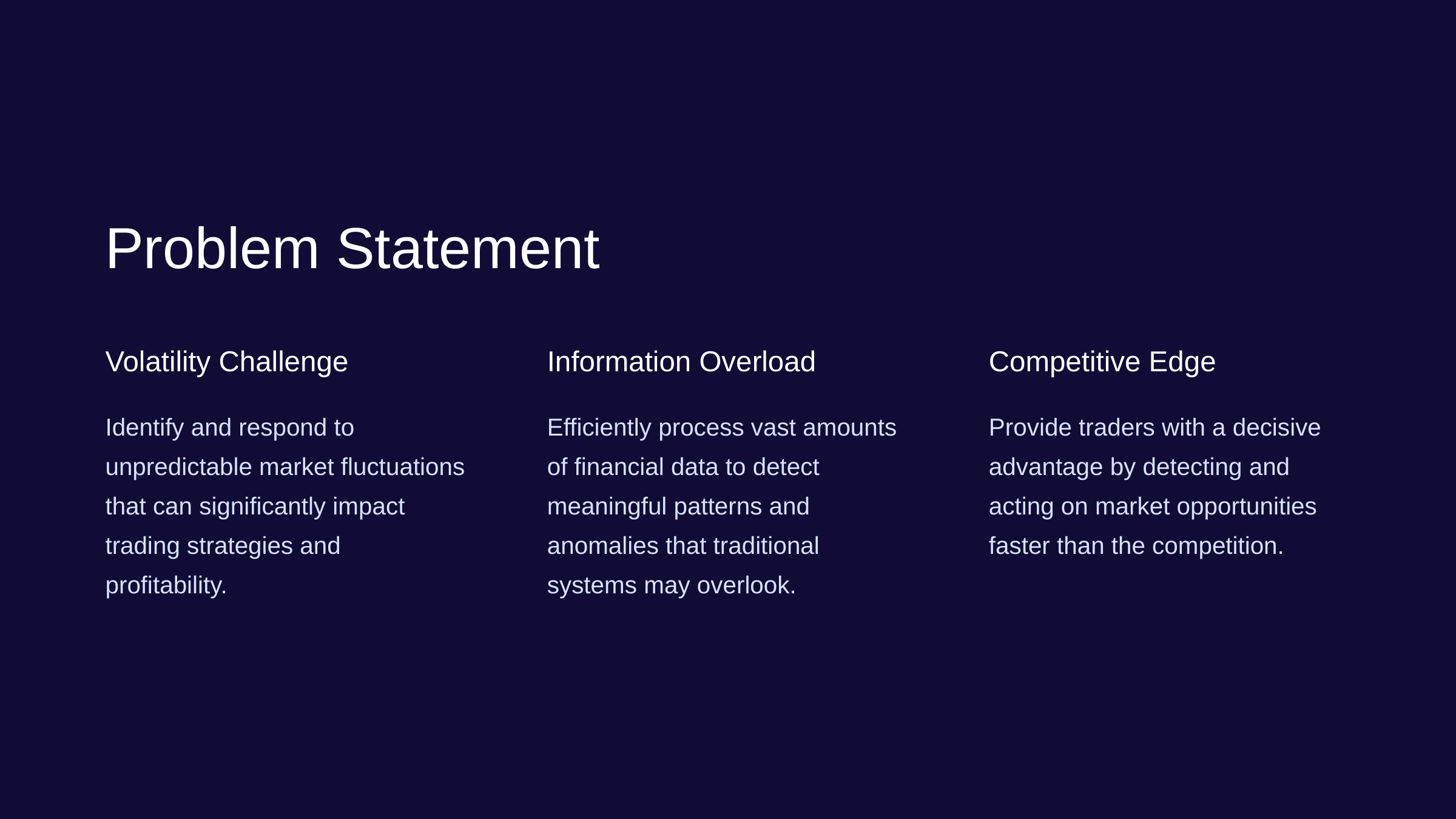

Problem Statement
Volatility Challenge
Information Overload
Competitive Edge
Identify and respond to unpredictable market fluctuations that can significantly impact trading strategies and profitability.
Efficiently process vast amounts of financial data to detect meaningful patterns and anomalies that traditional systems may overlook.
Provide traders with a decisive advantage by detecting and acting on market opportunities faster than the competition.